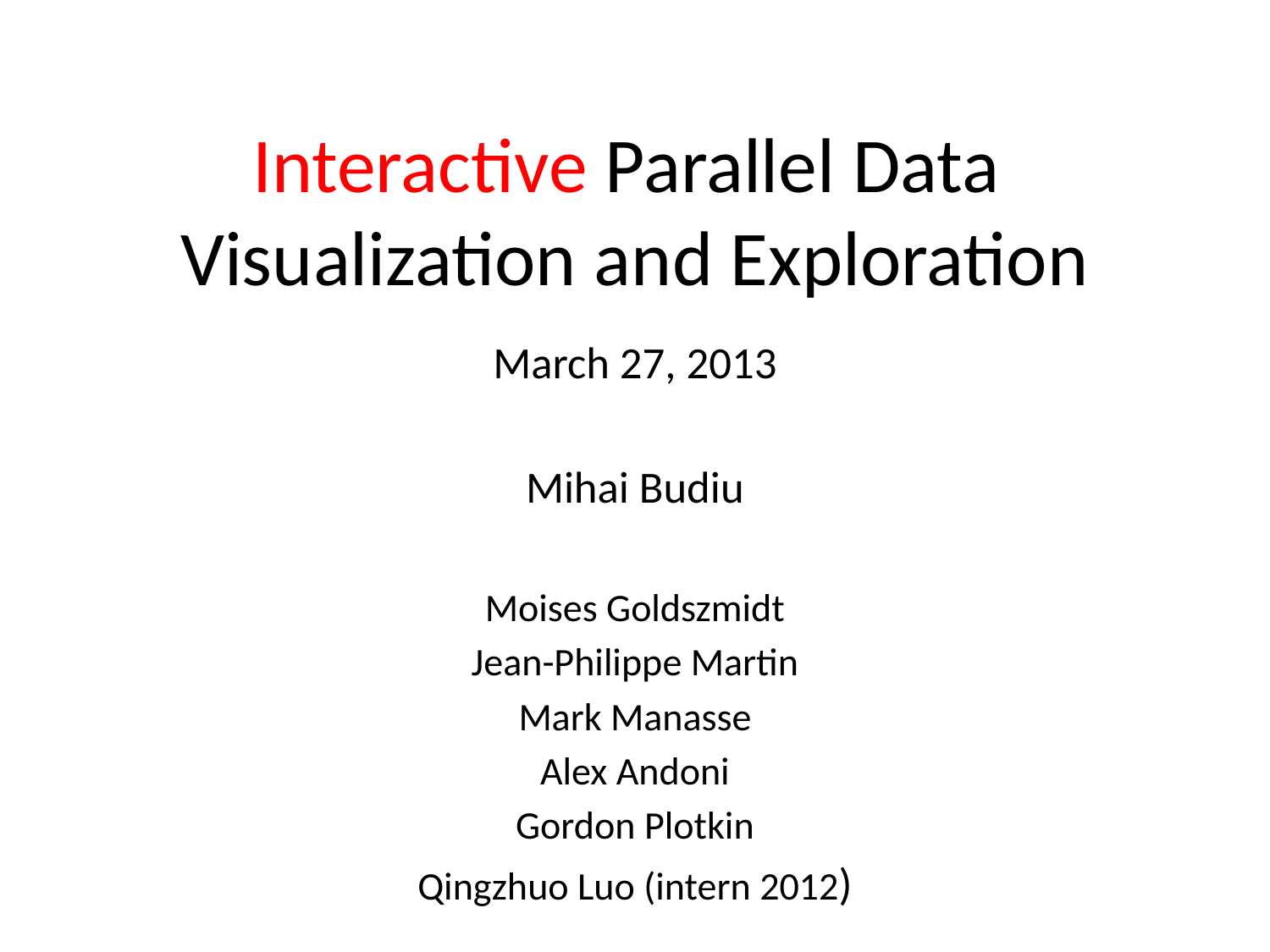

# Interactive Parallel Data Visualization and Exploration
March 27, 2013

Mihai Budiu

Moises Goldszmidt
Jean-Philippe Martin
Mark Manasse
Alex Andoni
Gordon Plotkin
Qingzhuo Luo (intern 2012)